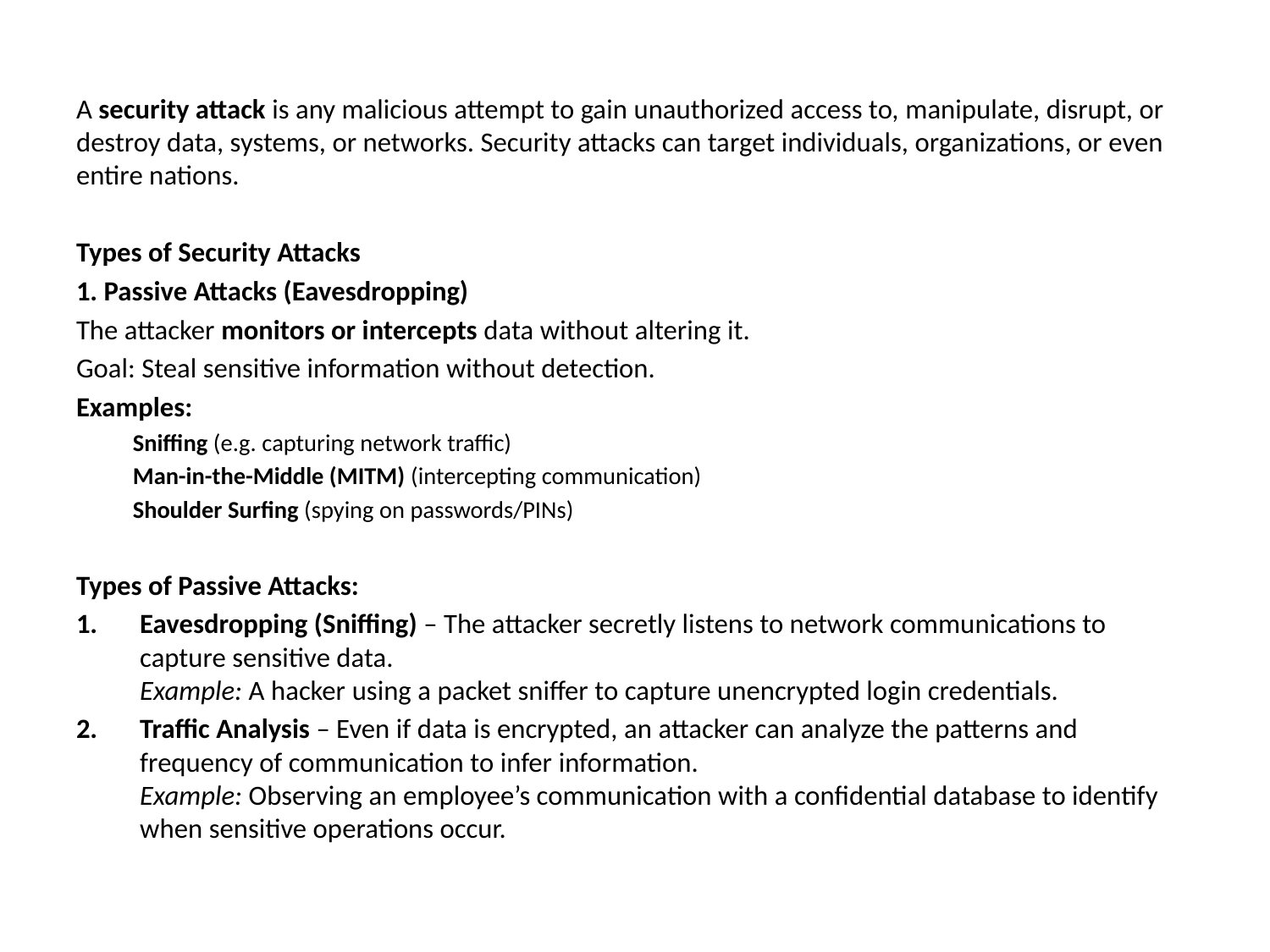

A security attack is any malicious attempt to gain unauthorized access to, manipulate, disrupt, or destroy data, systems, or networks. Security attacks can target individuals, organizations, or even entire nations.

Types of Security Attacks
1. Passive Attacks (Eavesdropping)
The attacker monitors or intercepts data without altering it.
Goal: Steal sensitive information without detection.
Examples:
Sniffing (e.g. capturing network traffic)
Man-in-the-Middle (MITM) (intercepting communication)
Shoulder Surfing (spying on passwords/PINs)

Types of Passive Attacks:
Eavesdropping (Sniffing) – The attacker secretly listens to network communications to capture sensitive data.
Example: A hacker using a packet sniffer to capture unencrypted login credentials.
Traffic Analysis – Even if data is encrypted, an attacker can analyze the patterns and frequency of communication to infer information.
Example: Observing an employee’s communication with a confidential database to identify when sensitive operations occur.